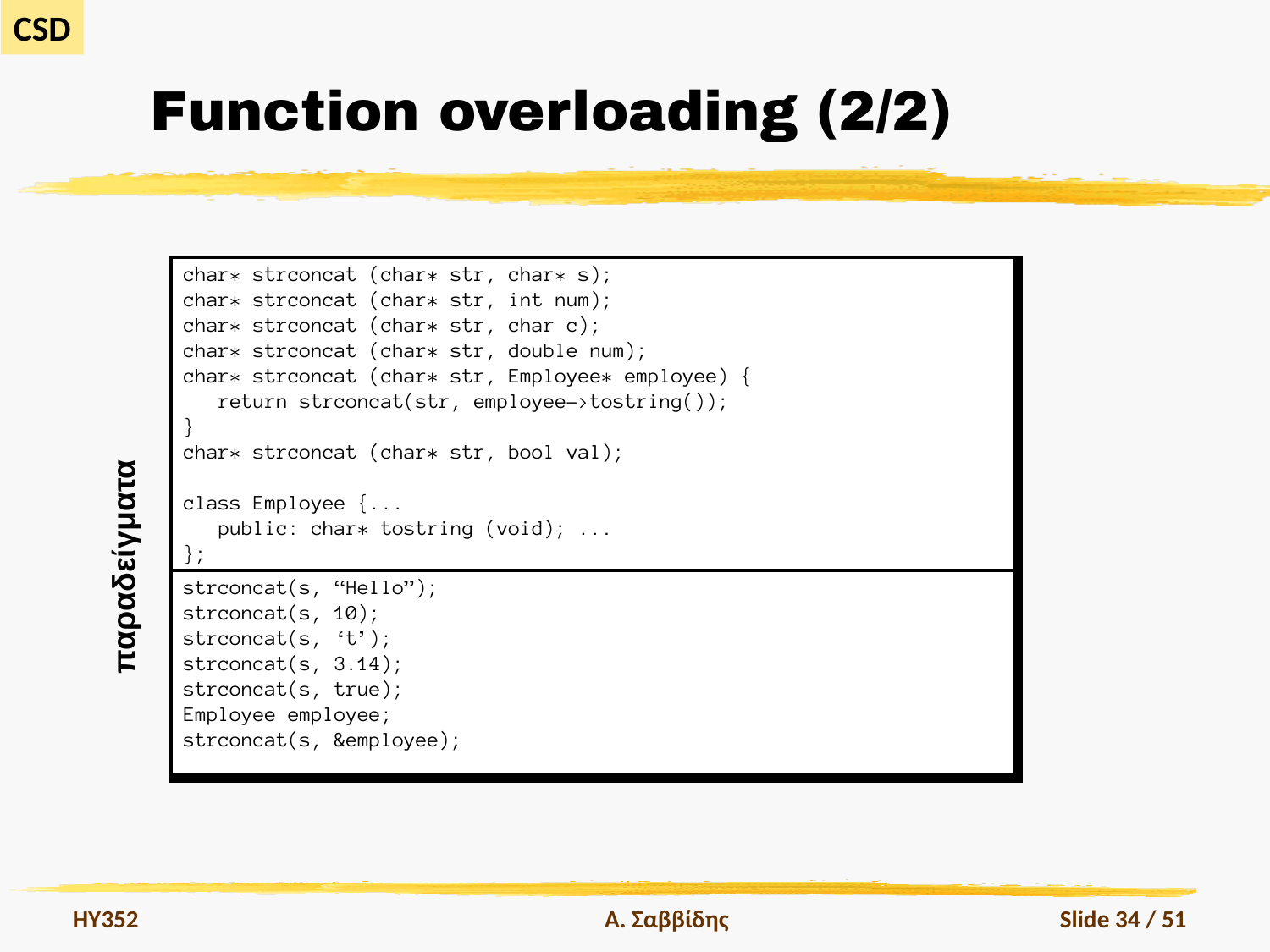

# Function overloading (2/2)
| char\* strconcat (char\* str, char\* s); char\* strconcat (char\* str, int num); char\* strconcat (char\* str, char c); char\* strconcat (char\* str, double num); char\* strconcat (char\* str, Employee\* employee) { return strconcat(str, employee->tostring()); } char\* strconcat (char\* str, bool val); class Employee {... public: char\* tostring (void); ... }; |
| --- |
| strconcat(s, “Hello”); strconcat(s, 10); strconcat(s, ‘t’); strconcat(s, 3.14); strconcat(s, true); Employee employee; strconcat(s, &employee); |
παραδείγματα
HY352
Α. Σαββίδης
Slide 34 / 51